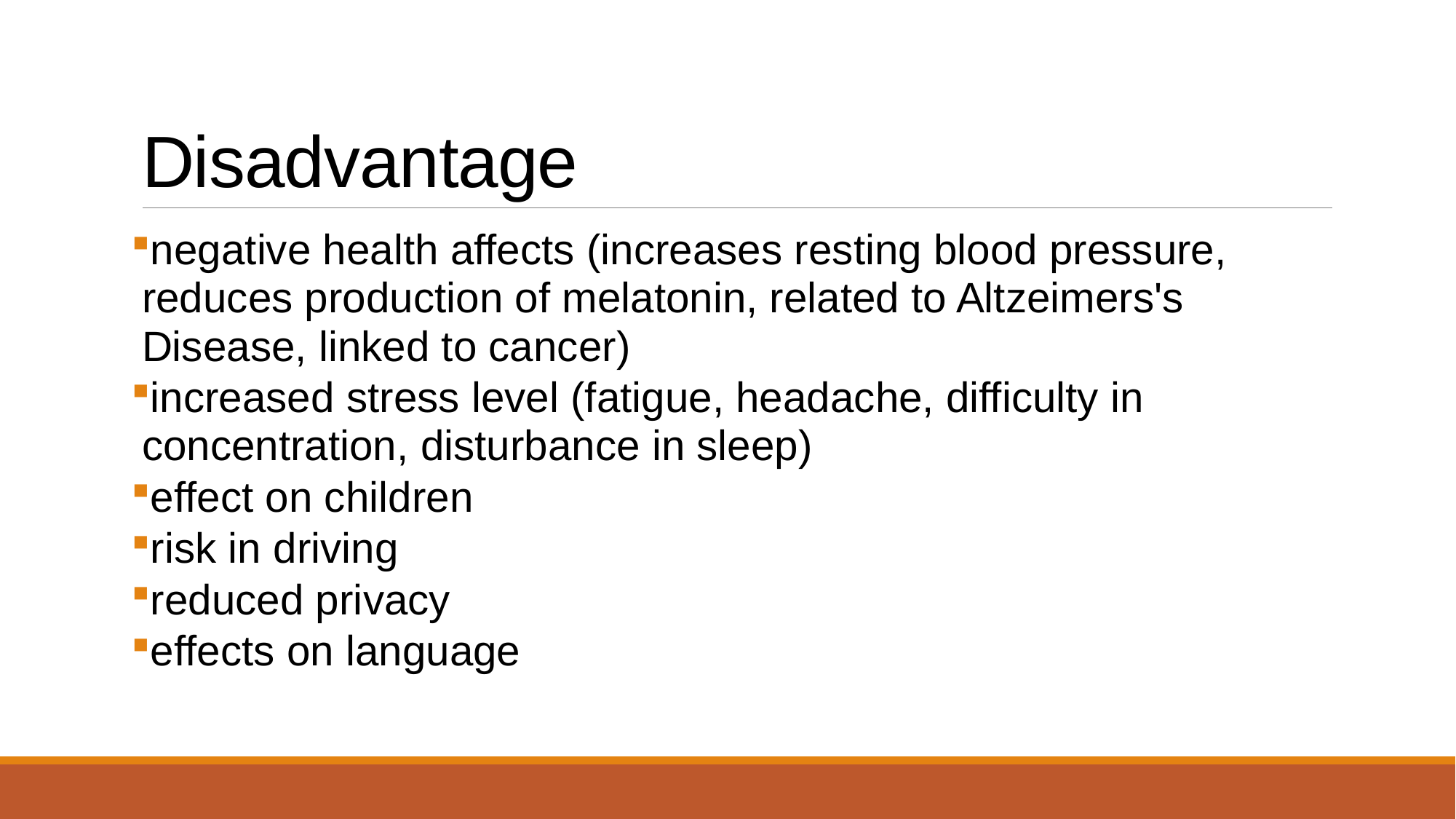

# Disadvantage
negative health affects (increases resting blood pressure, reduces production of melatonin, related to Altzeimers's Disease, linked to cancer)
increased stress level (fatigue, headache, difficulty in concentration, disturbance in sleep)
effect on children
risk in driving
reduced privacy
effects on language